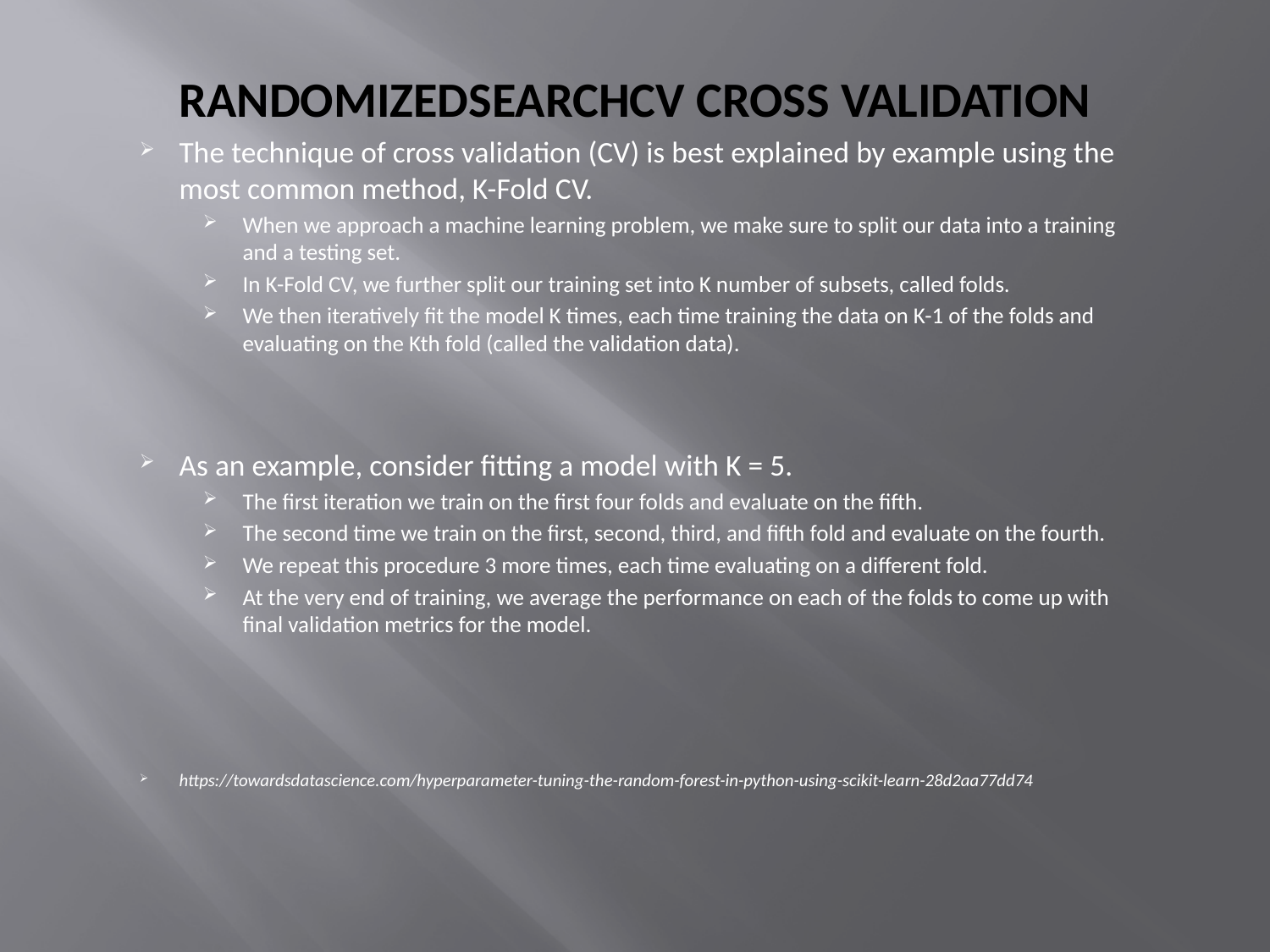

# RandomizedSearchCV Cross validation
The technique of cross validation (CV) is best explained by example using the most common method, K-Fold CV.
When we approach a machine learning problem, we make sure to split our data into a training and a testing set.
In K-Fold CV, we further split our training set into K number of subsets, called folds.
We then iteratively fit the model K times, each time training the data on K-1 of the folds and evaluating on the Kth fold (called the validation data).

As an example, consider fitting a model with K = 5.
The first iteration we train on the first four folds and evaluate on the fifth.
The second time we train on the first, second, third, and fifth fold and evaluate on the fourth.
We repeat this procedure 3 more times, each time evaluating on a different fold.
At the very end of training, we average the performance on each of the folds to come up with final validation metrics for the model.

https://towardsdatascience.com/hyperparameter-tuning-the-random-forest-in-python-using-scikit-learn-28d2aa77dd74